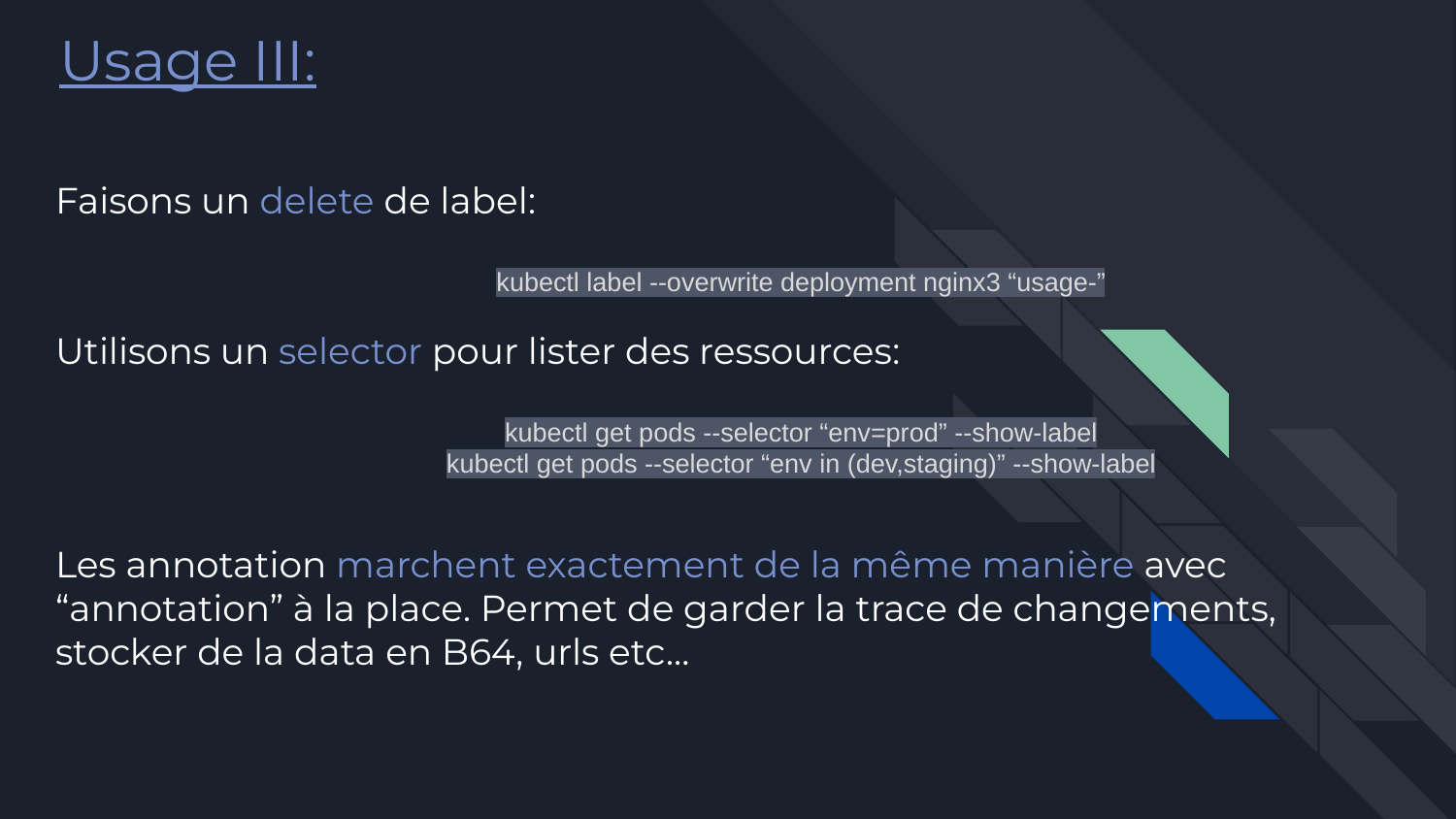

# Usage III:
Faisons un delete de label:

kubectl label --overwrite deployment nginx3 “usage-”

Utilisons un selector pour lister des ressources:

kubectl get pods --selector “env=prod” --show-label
kubectl get pods --selector “env in (dev,staging)” --show-label

Les annotation marchent exactement de la même manière avec “annotation” à la place. Permet de garder la trace de changements, stocker de la data en B64, urls etc…